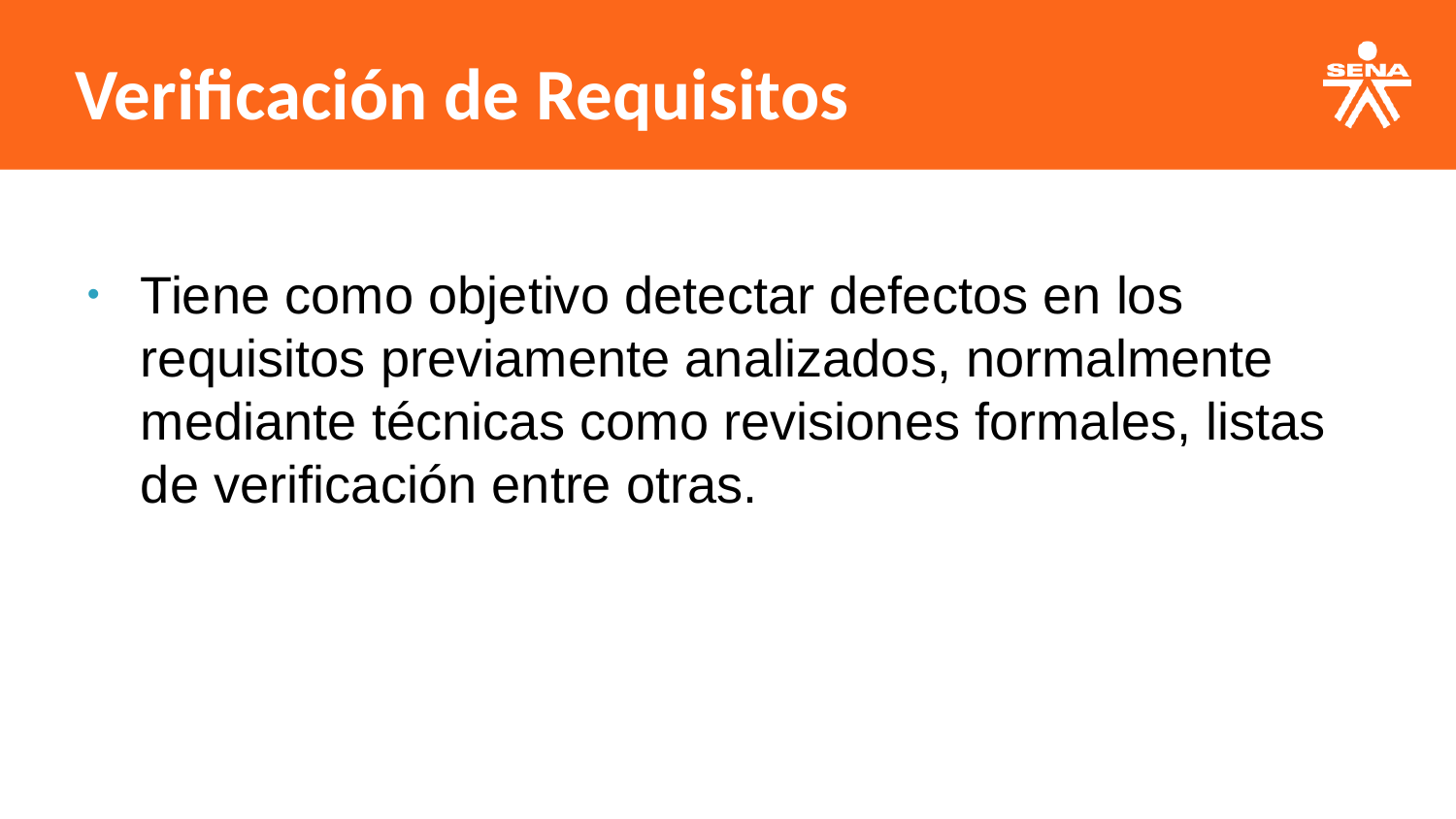

Verificación de Requisitos
Tiene como objetivo detectar defectos en los requisitos previamente analizados, normalmente mediante técnicas como revisiones formales, listas de verificación entre otras.